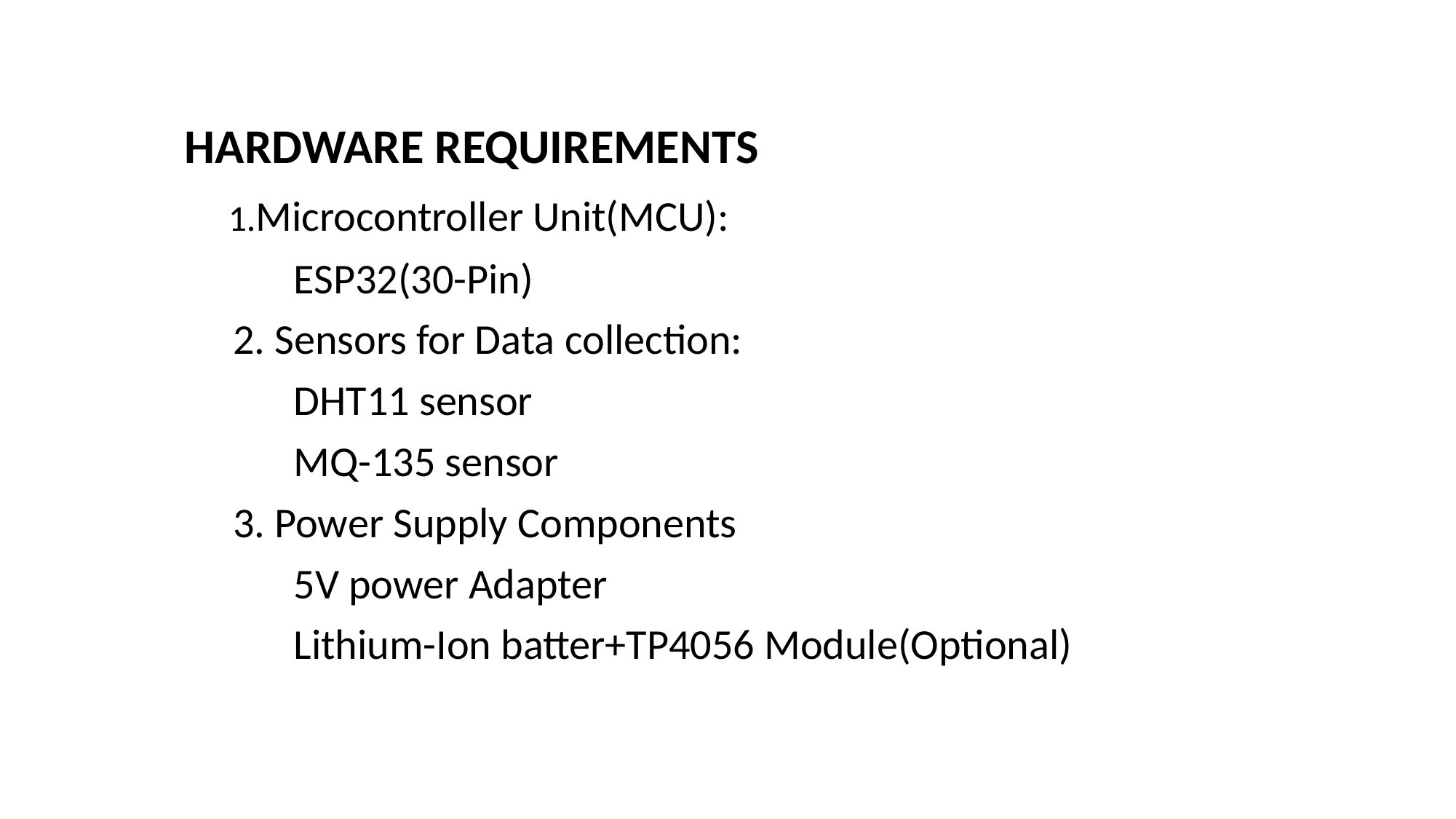

HARDWARE REQUIREMENTS
    1.Microcontroller Unit(MCU):
	ESP32(30-Pin)
     2. Sensors for Data collection:
	DHT11 sensor
	MQ-135 sensor
     3. Power Supply Components
	5V power Adapter
	Lithium-Ion batter+TP4056 Module(Optional)